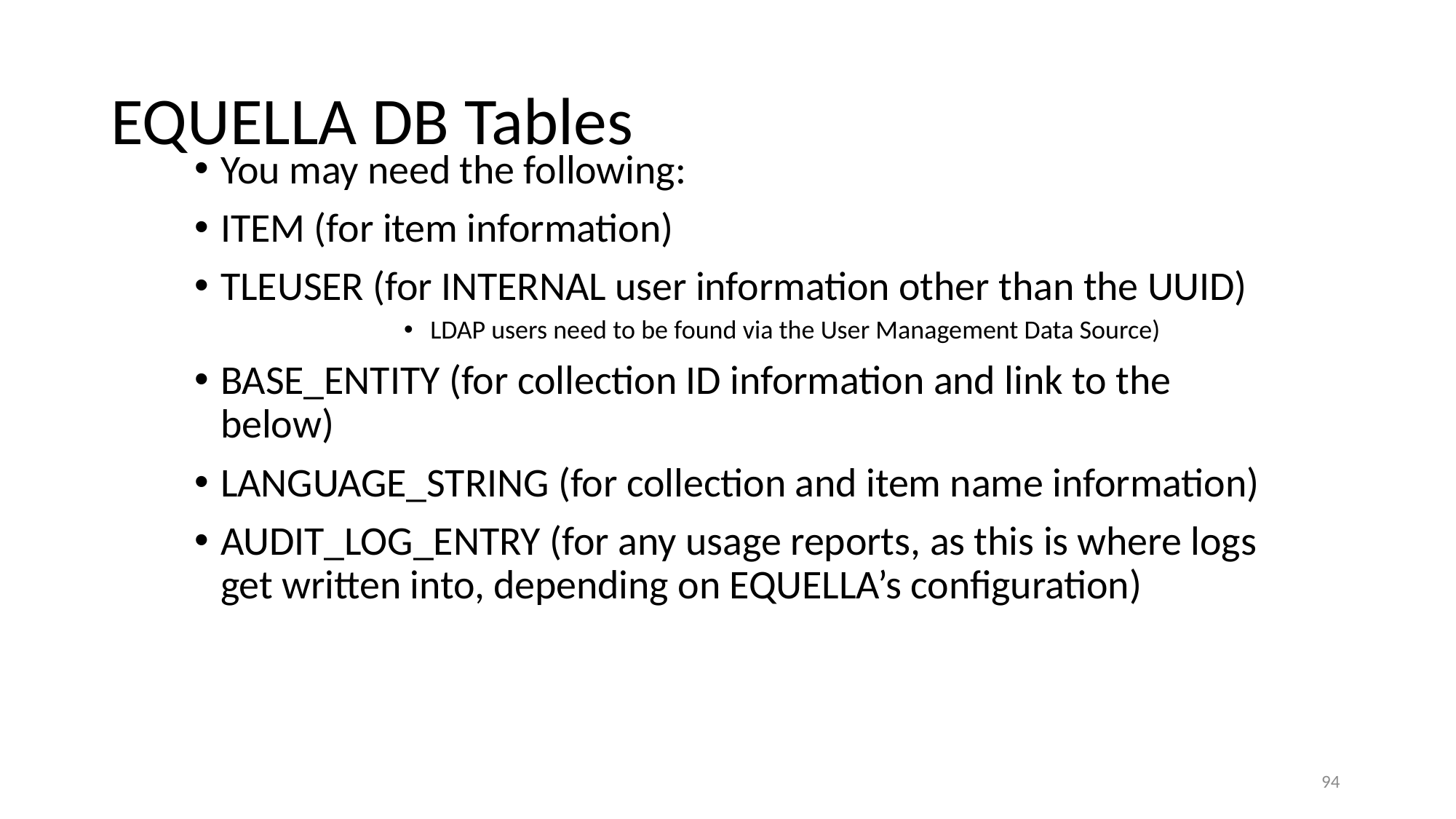

# EQUELLA DB Tables
You may need the following:
ITEM (for item information)
TLEUSER (for INTERNAL user information other than the UUID)
LDAP users need to be found via the User Management Data Source)
BASE_ENTITY (for collection ID information and link to the below)
LANGUAGE_STRING (for collection and item name information)
AUDIT_LOG_ENTRY (for any usage reports, as this is where logs get written into, depending on EQUELLA’s configuration)

94